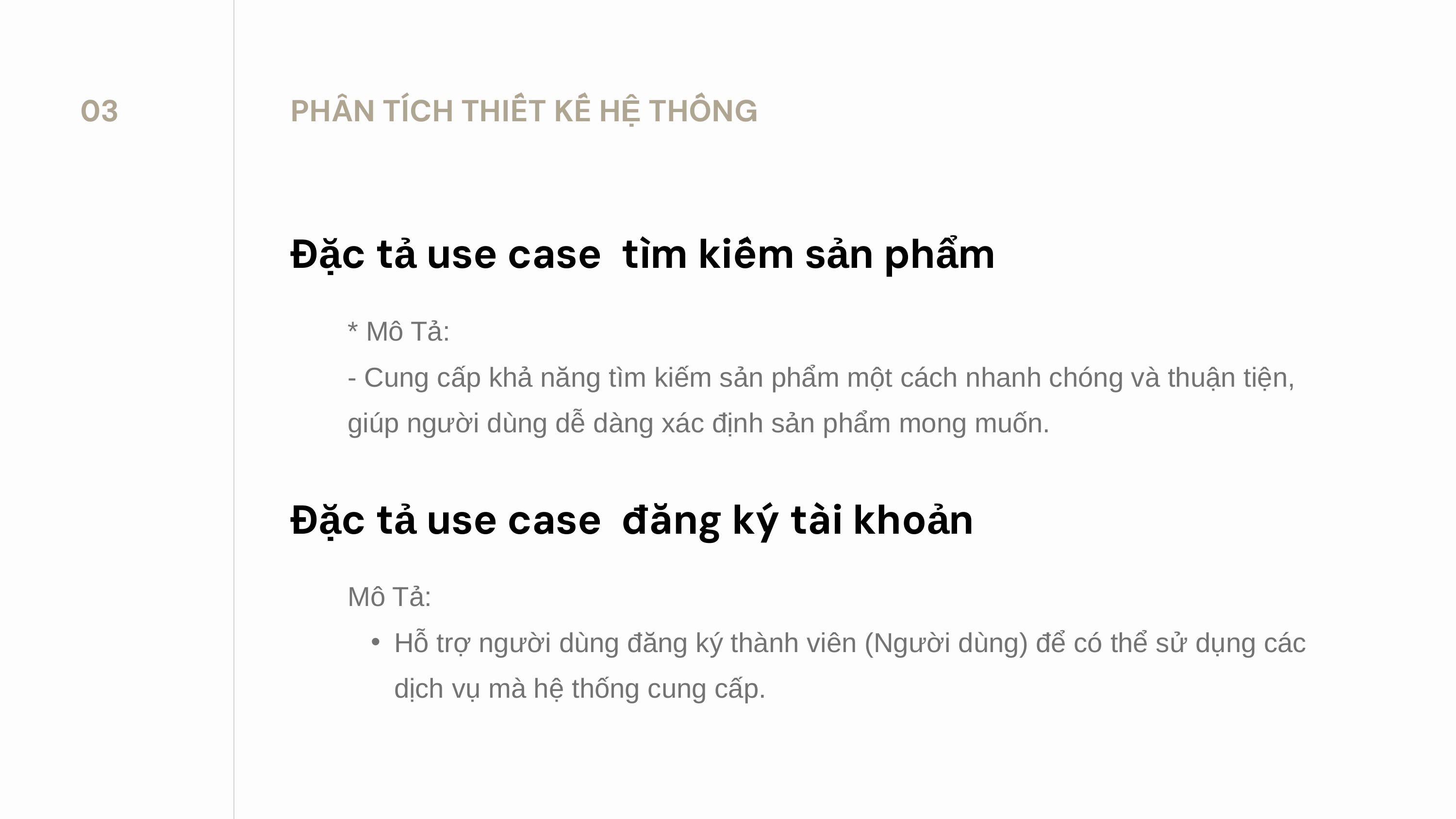

03
PHÂN TÍCH THIẾT KẾ HỆ THỐNG
Đặc tả use case  tìm kiếm sản phẩm
* Mô Tả:
- Cung cấp khả năng tìm kiếm sản phẩm một cách nhanh chóng và thuận tiện, giúp người dùng dễ dàng xác định sản phẩm mong muốn.
Đặc tả use case  đăng ký tài khoản
Mô Tả:
Hỗ trợ người dùng đăng ký thành viên (Người dùng) để có thể sử dụng các dịch vụ mà hệ thống cung cấp.